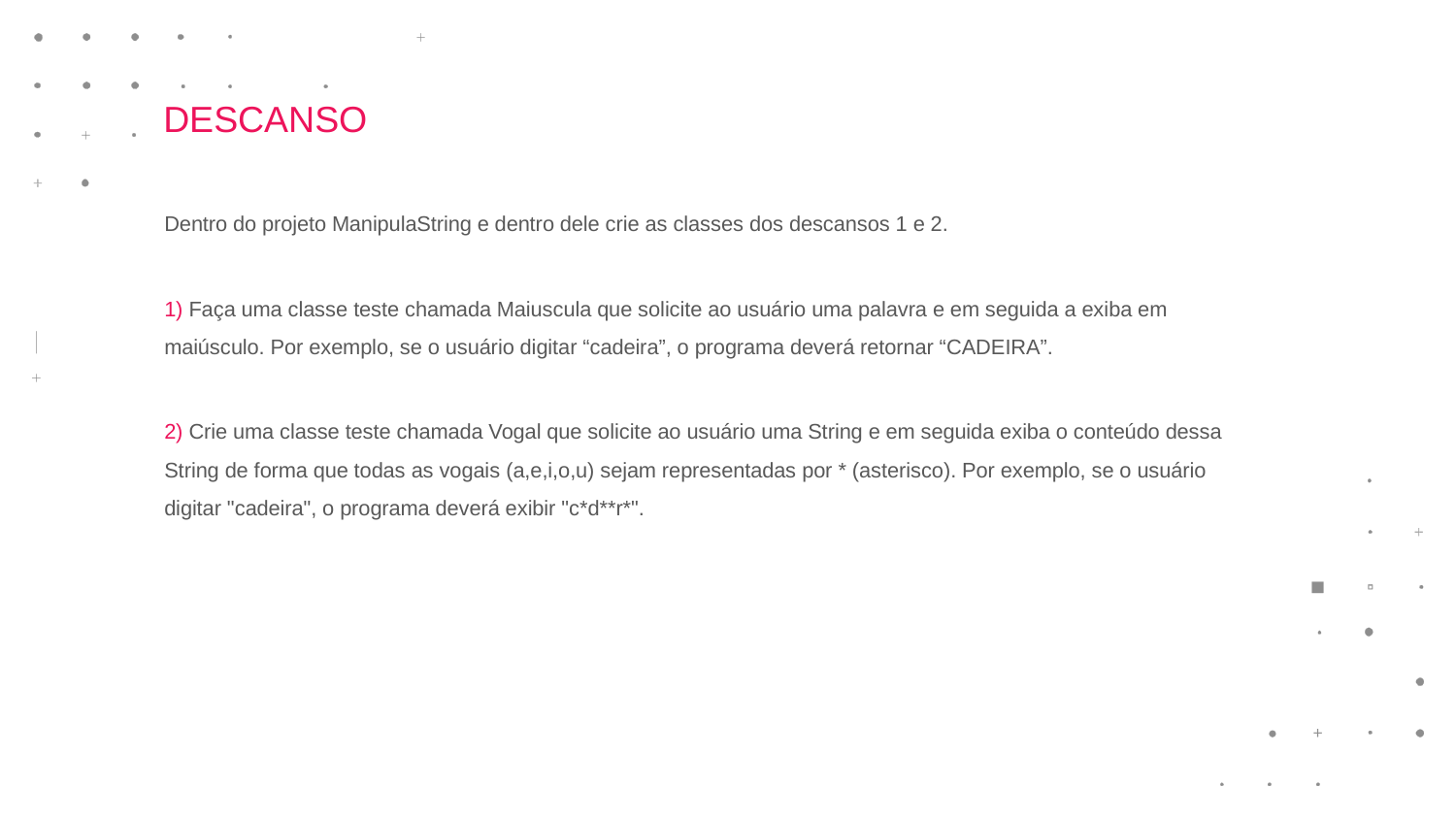

DESCANSO
Dentro do projeto ManipulaString e dentro dele crie as classes dos descansos 1 e 2.

1) Faça uma classe teste chamada Maiuscula que solicite ao usuário uma palavra e em seguida a exiba em maiúsculo. Por exemplo, se o usuário digitar “cadeira”, o programa deverá retornar “CADEIRA”.

2) Crie uma classe teste chamada Vogal que solicite ao usuário uma String e em seguida exiba o conteúdo dessa String de forma que todas as vogais (a,e,i,o,u) sejam representadas por * (asterisco). Por exemplo, se o usuário digitar "cadeira", o programa deverá exibir "c*d**r*".